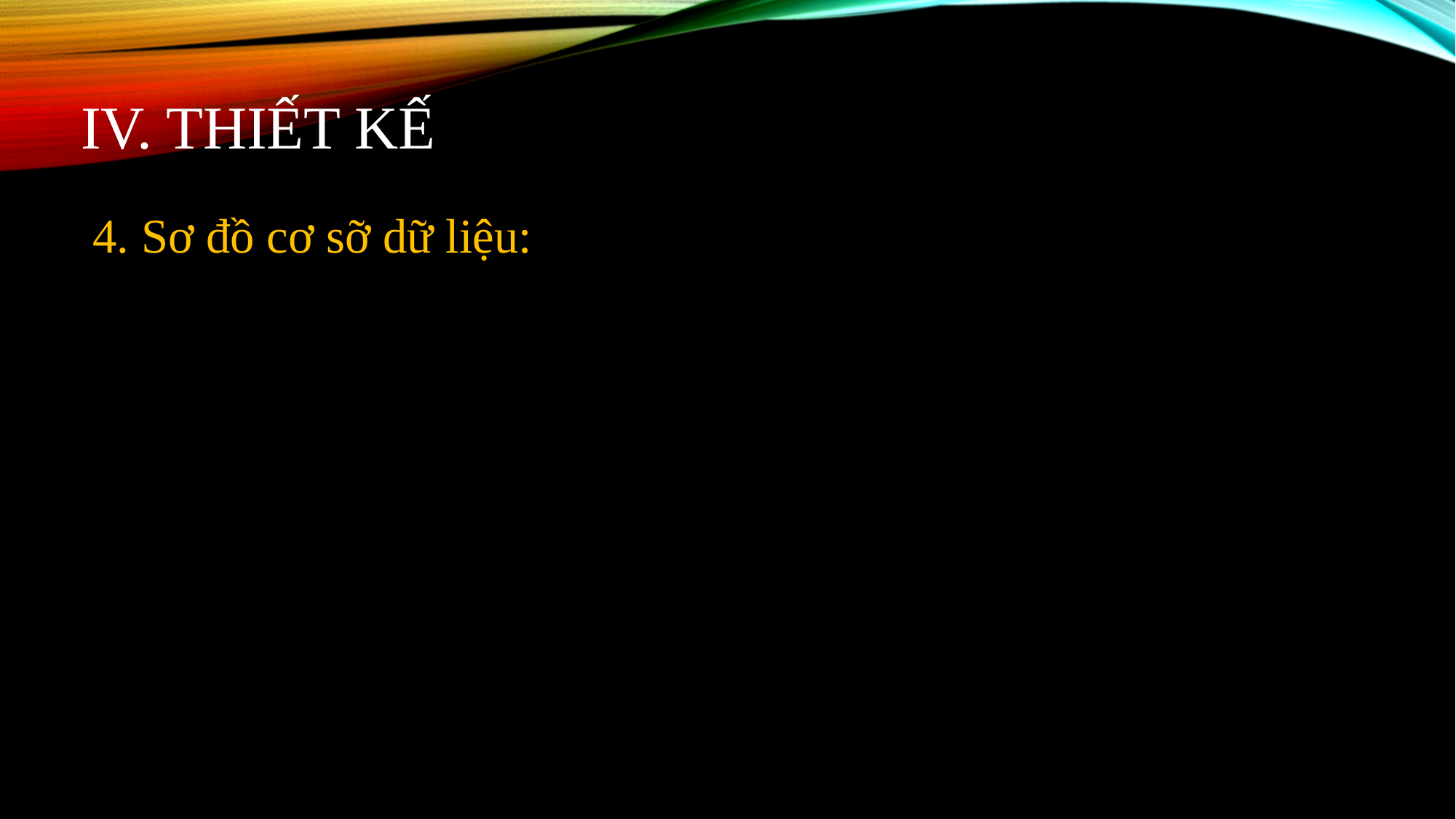

# IV. Thiết kế
4. Sơ đồ cơ sỡ dữ liệu: